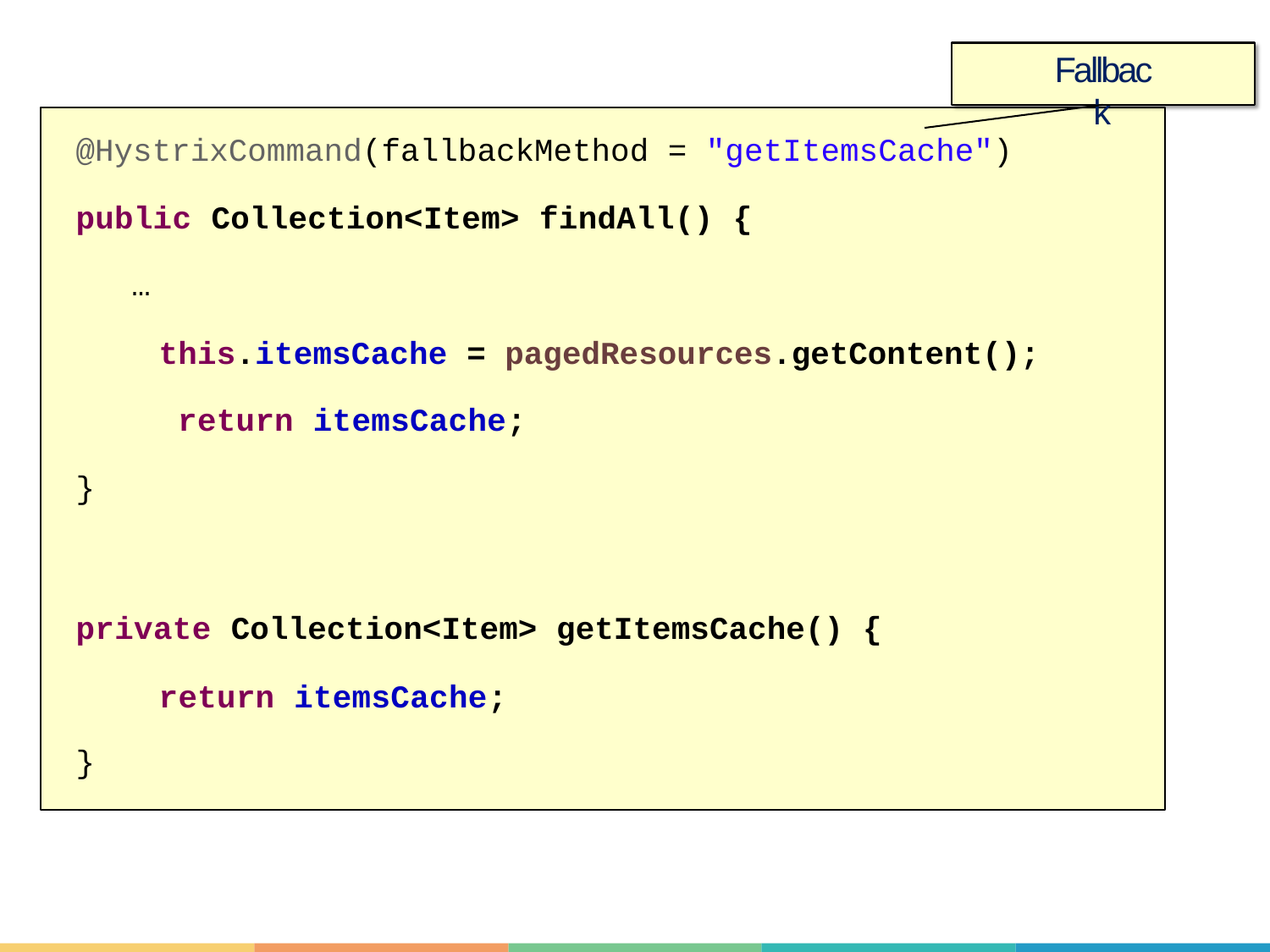

# Fallback

@HystrixCommand(fallbackMethod = "getItemsCache")
public Collection<Item> findAll() {
…
this.itemsCache = pagedResources.getContent();  return itemsCache;
}
private Collection<Item> getItemsCache() {
return itemsCache;
}